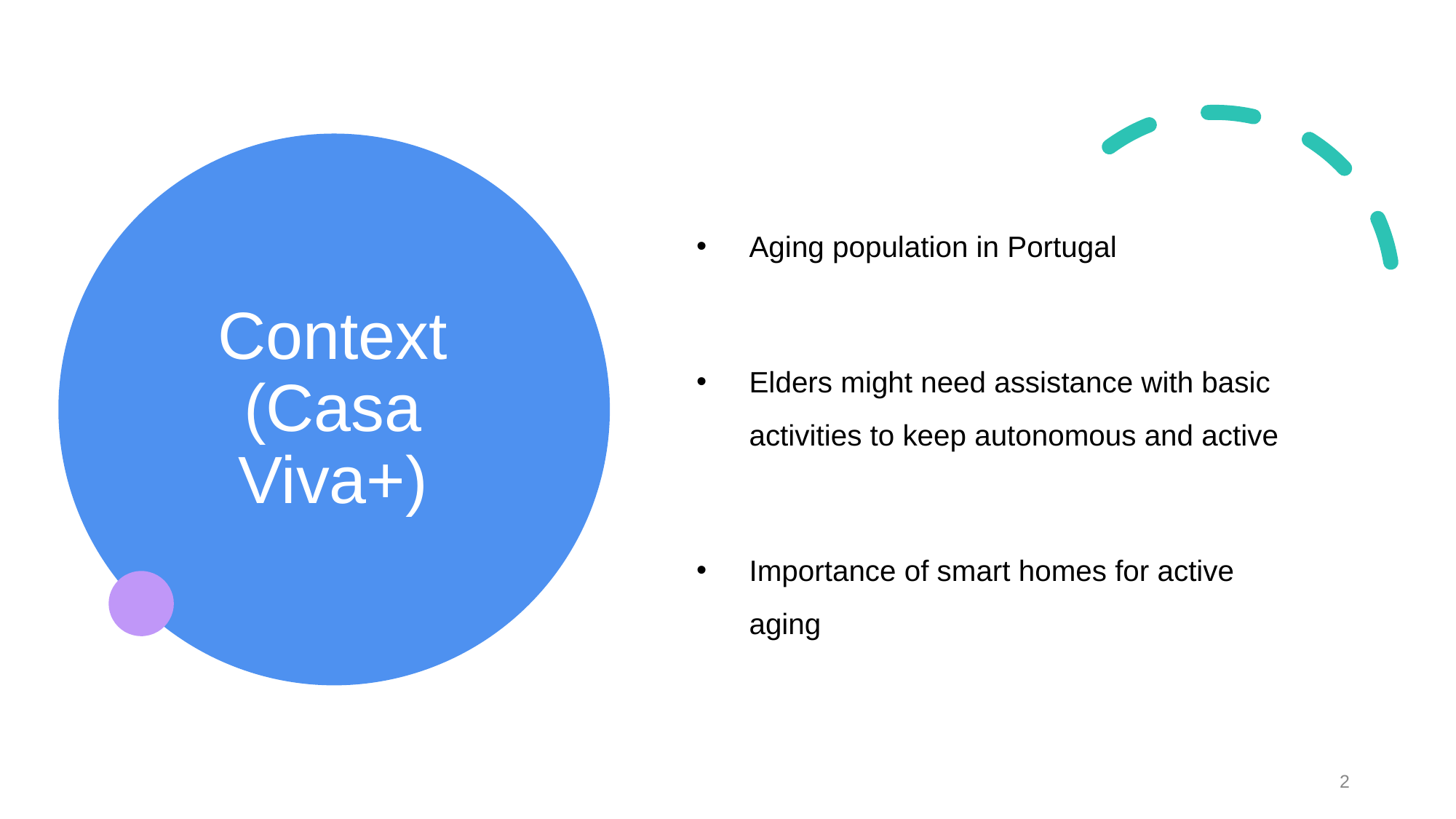

# Context (Casa Viva+)
Aging population in Portugal

Elders might need assistance with basic activities to keep autonomous and active

Importance of smart homes for active aging
2